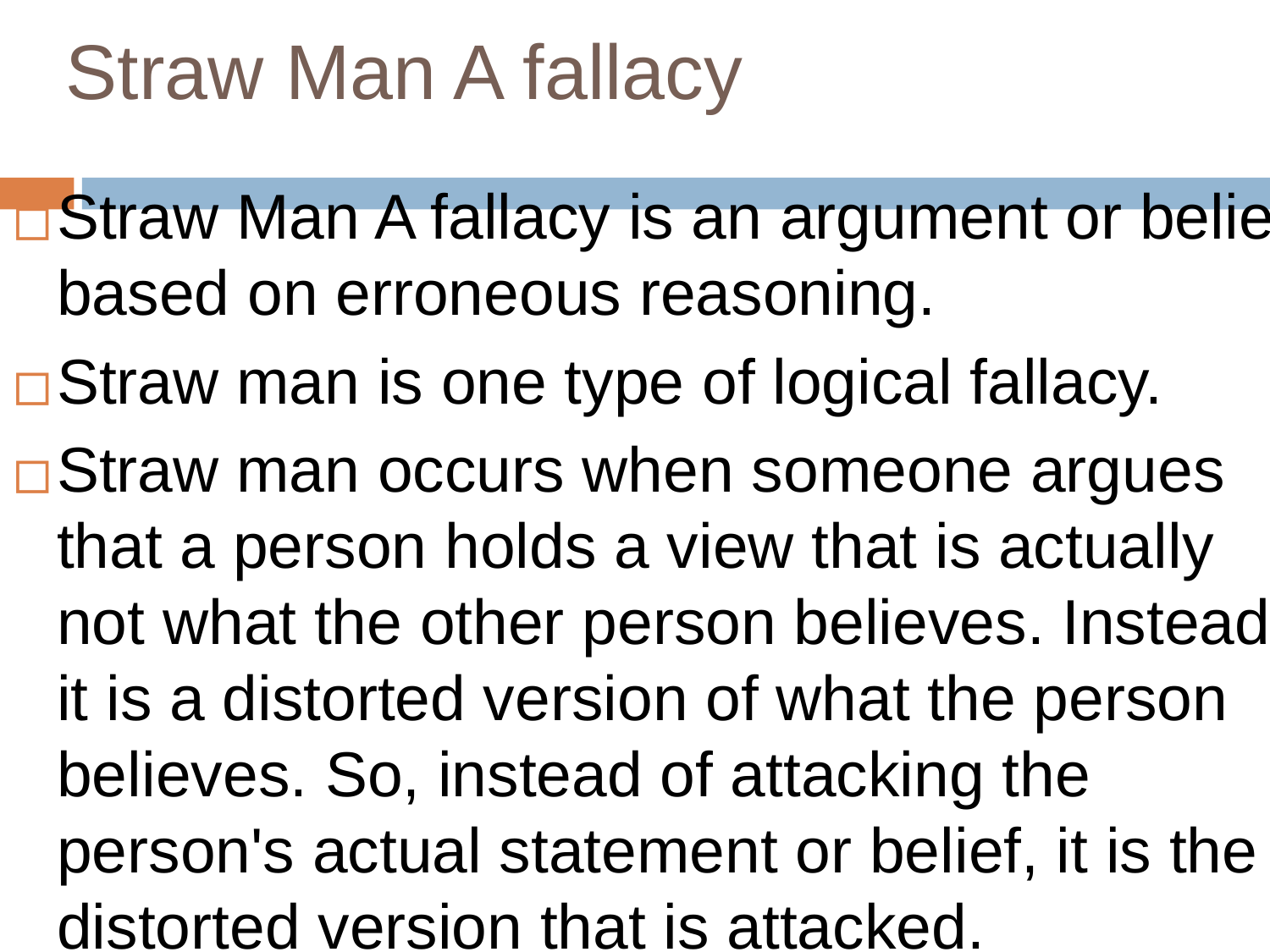

# Straw Man A fallacy
Straw Man A fallacy is an argument or belief based on erroneous reasoning.
Straw man is one type of logical fallacy.
Straw man occurs when someone argues that a person holds a view that is actually not what the other person believes. Instead, it is a distorted version of what the person believes. So, instead of attacking the person's actual statement or belief, it is the distorted version that is attacked.